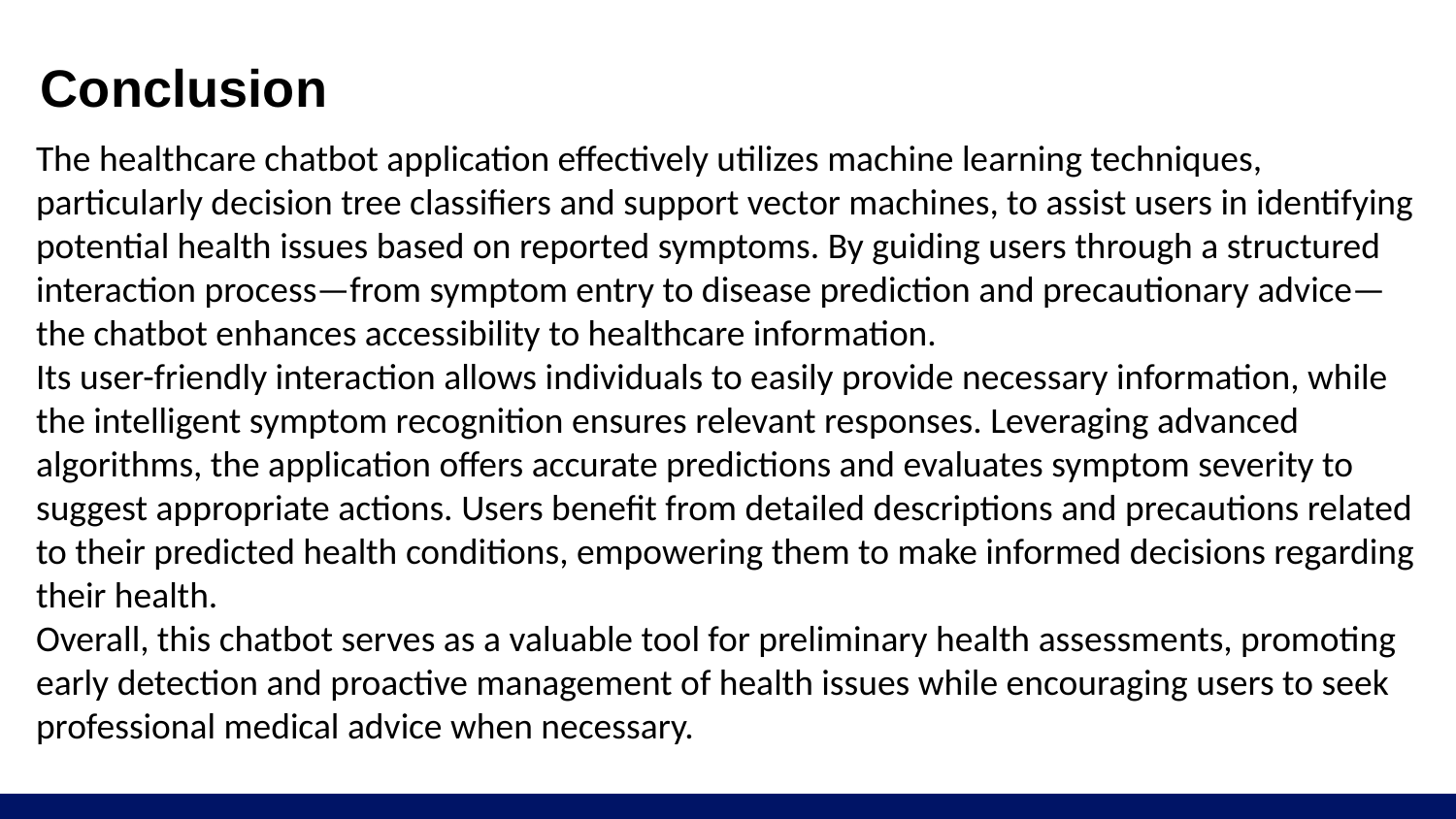

# Conclusion
The healthcare chatbot application effectively utilizes machine learning techniques, particularly decision tree classifiers and support vector machines, to assist users in identifying potential health issues based on reported symptoms. By guiding users through a structured interaction process—from symptom entry to disease prediction and precautionary advice—the chatbot enhances accessibility to healthcare information.
Its user-friendly interaction allows individuals to easily provide necessary information, while the intelligent symptom recognition ensures relevant responses. Leveraging advanced algorithms, the application offers accurate predictions and evaluates symptom severity to suggest appropriate actions. Users benefit from detailed descriptions and precautions related to their predicted health conditions, empowering them to make informed decisions regarding their health.
Overall, this chatbot serves as a valuable tool for preliminary health assessments, promoting early detection and proactive management of health issues while encouraging users to seek professional medical advice when necessary.